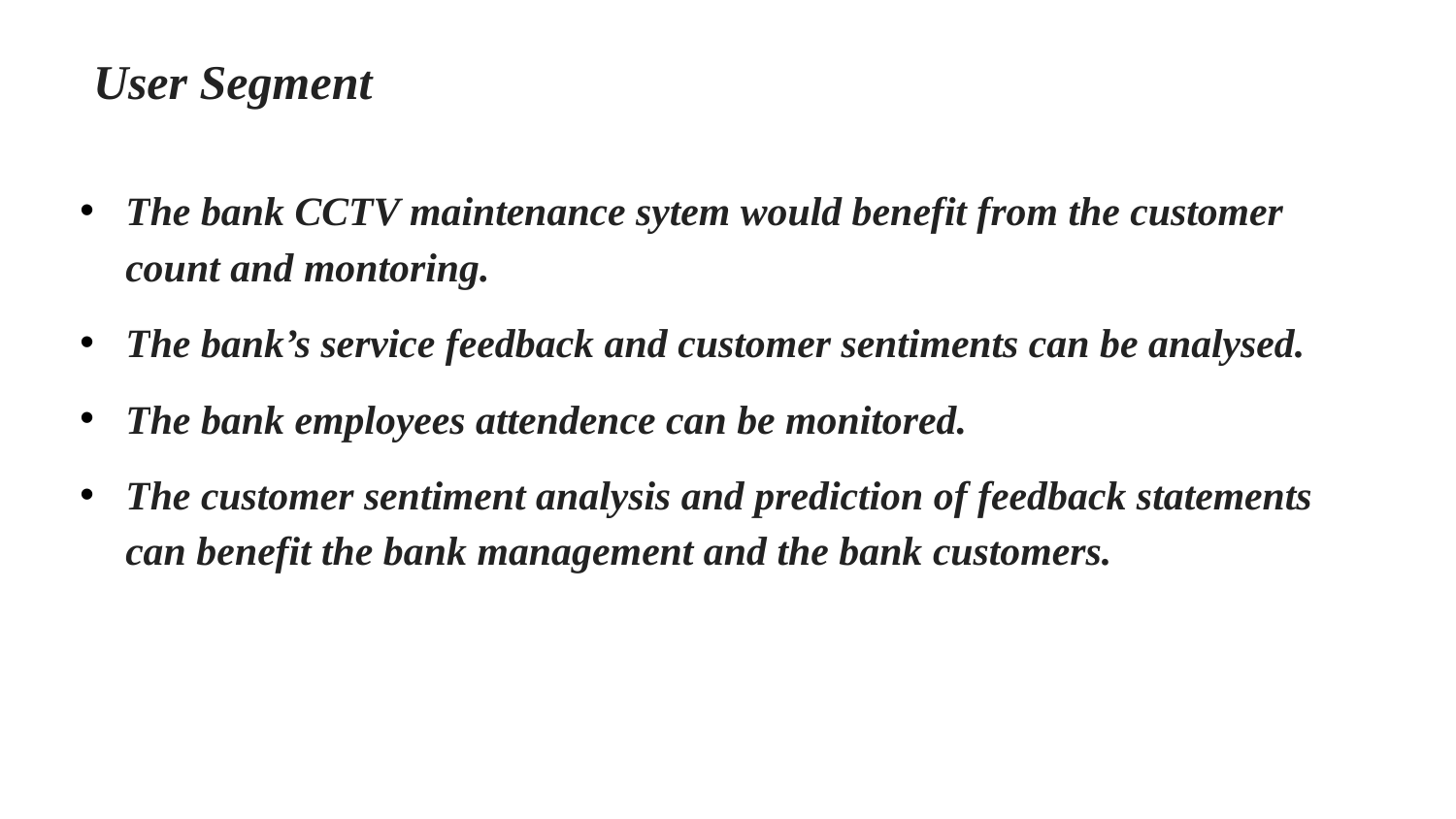

# User Segment

The bank CCTV maintenance sytem would benefit from the customer count and montoring.
The bank’s service feedback and customer sentiments can be analysed.
The bank employees attendence can be monitored.
The customer sentiment analysis and prediction of feedback statements can benefit the bank management and the bank customers.